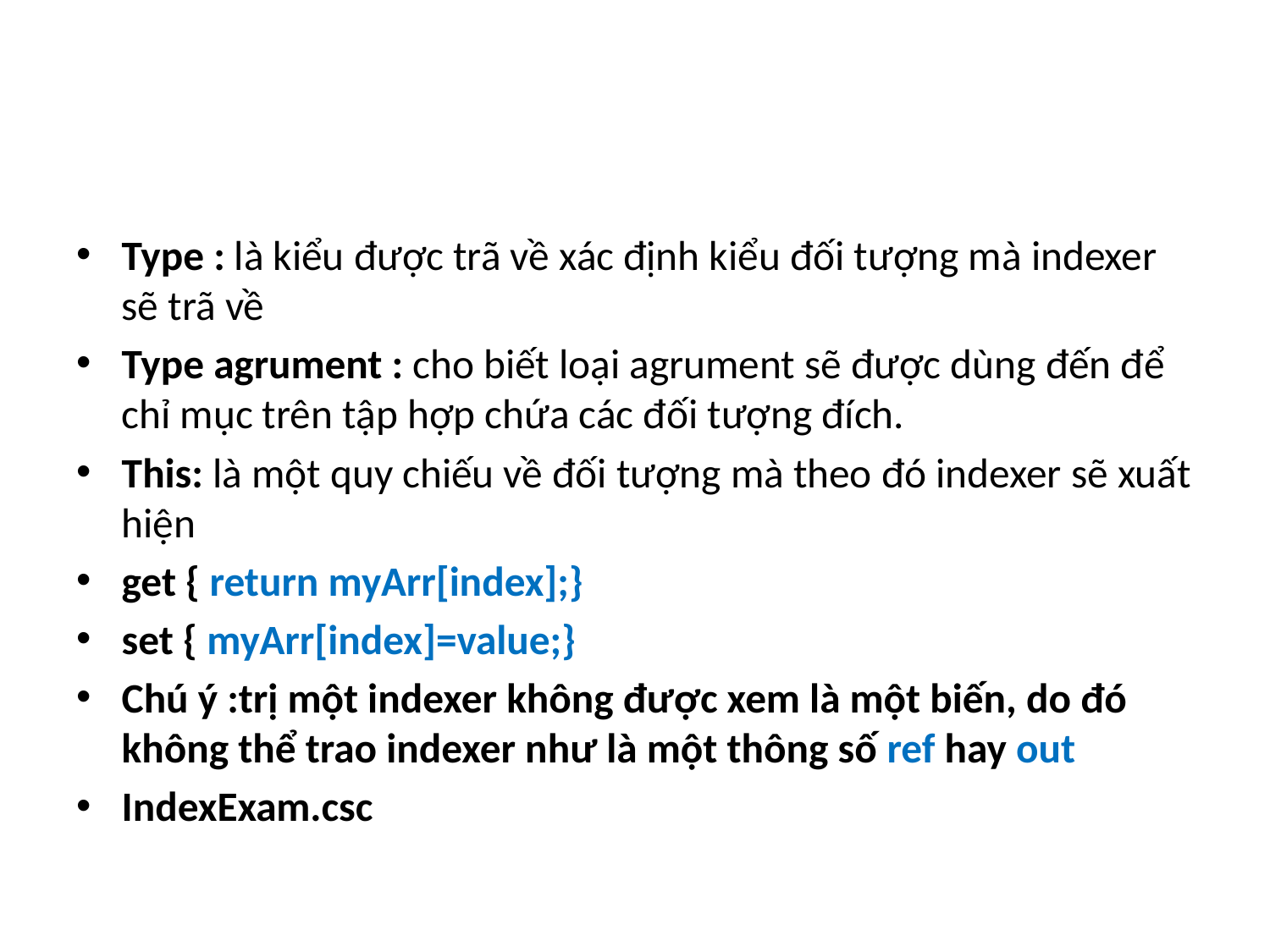

#
Type : là kiểu được trã về xác định kiểu đối tượng mà indexer sẽ trã về
Type agrument : cho biết loại agrument sẽ được dùng đến để chỉ mục trên tập hợp chứa các đối tượng đích.
This: là một quy chiếu về đối tượng mà theo đó indexer sẽ xuất hiện
get { return myArr[index];}
set { myArr[index]=value;}
Chú ý :trị một indexer không được xem là một biến, do đó không thể trao indexer như là một thông số ref hay out
IndexExam.csc